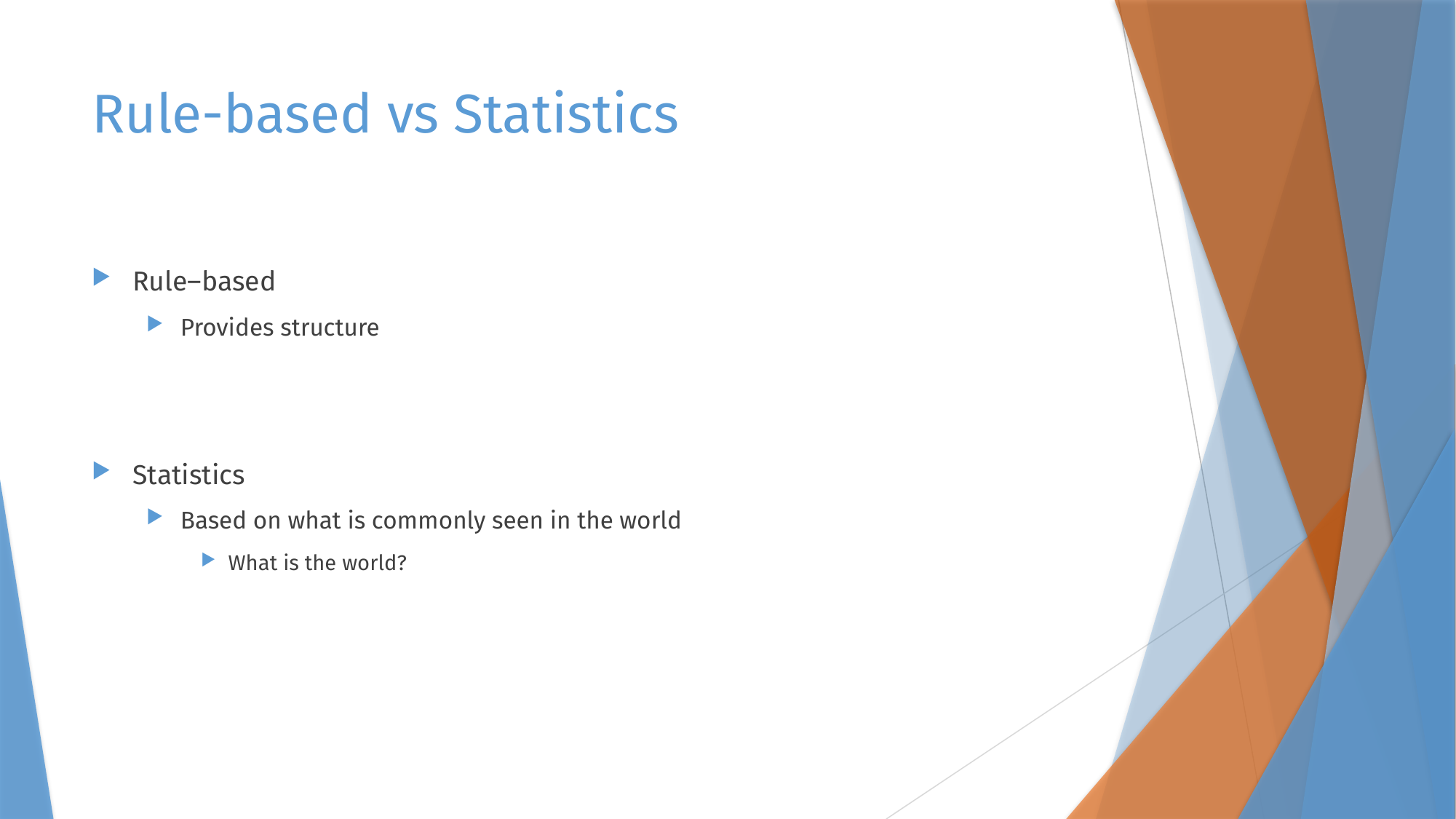

# Rule-based vs Statistics
Rule–based
Provides structure

Statistics
Based on what is commonly seen in the world
What is the world?